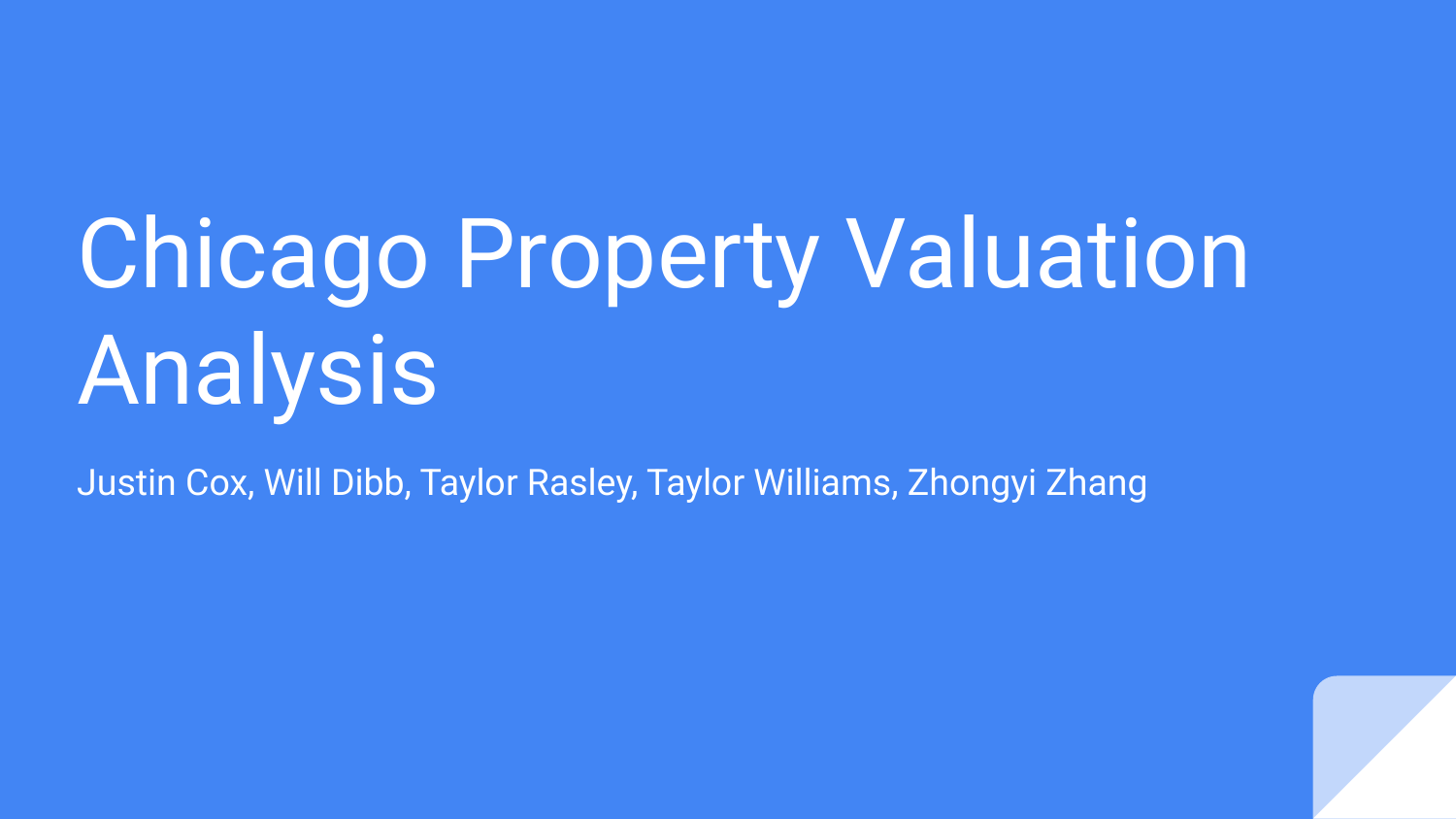

# Chicago Property Valuation Analysis
Justin Cox, Will Dibb, Taylor Rasley, Taylor Williams, Zhongyi Zhang